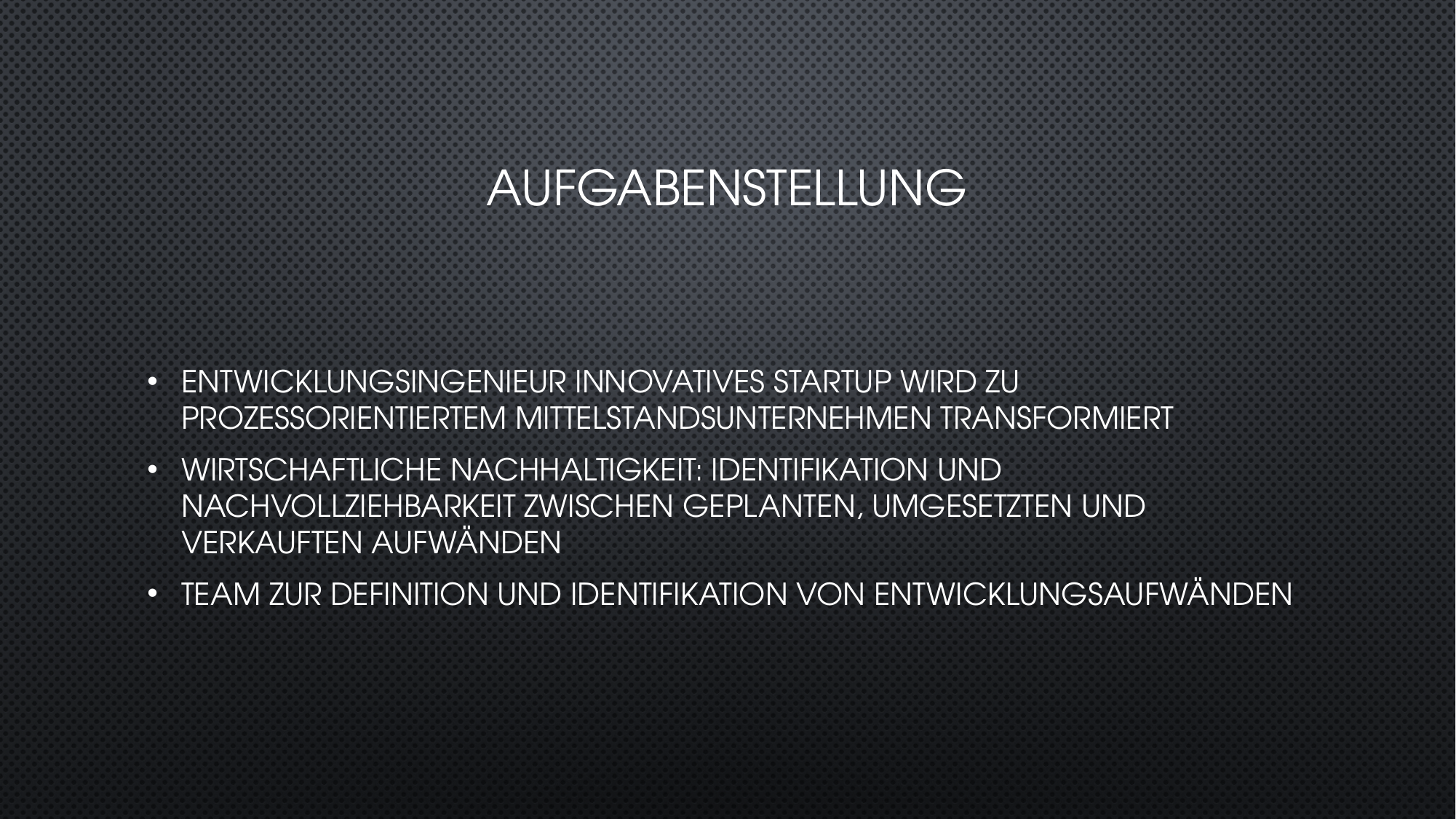

# Aufgabenstellung
Entwicklungsingenieur Innovatives Startup wird zu prozessorientiertem Mittelstandsunternehmen transformiert
Wirtschaftliche Nachhaltigkeit: Identifikation und Nachvollziehbarkeit zwischen geplanten, umgesetzten und verkauften Aufwänden
Team zur Definition und Identifikation von Entwicklungsaufwänden